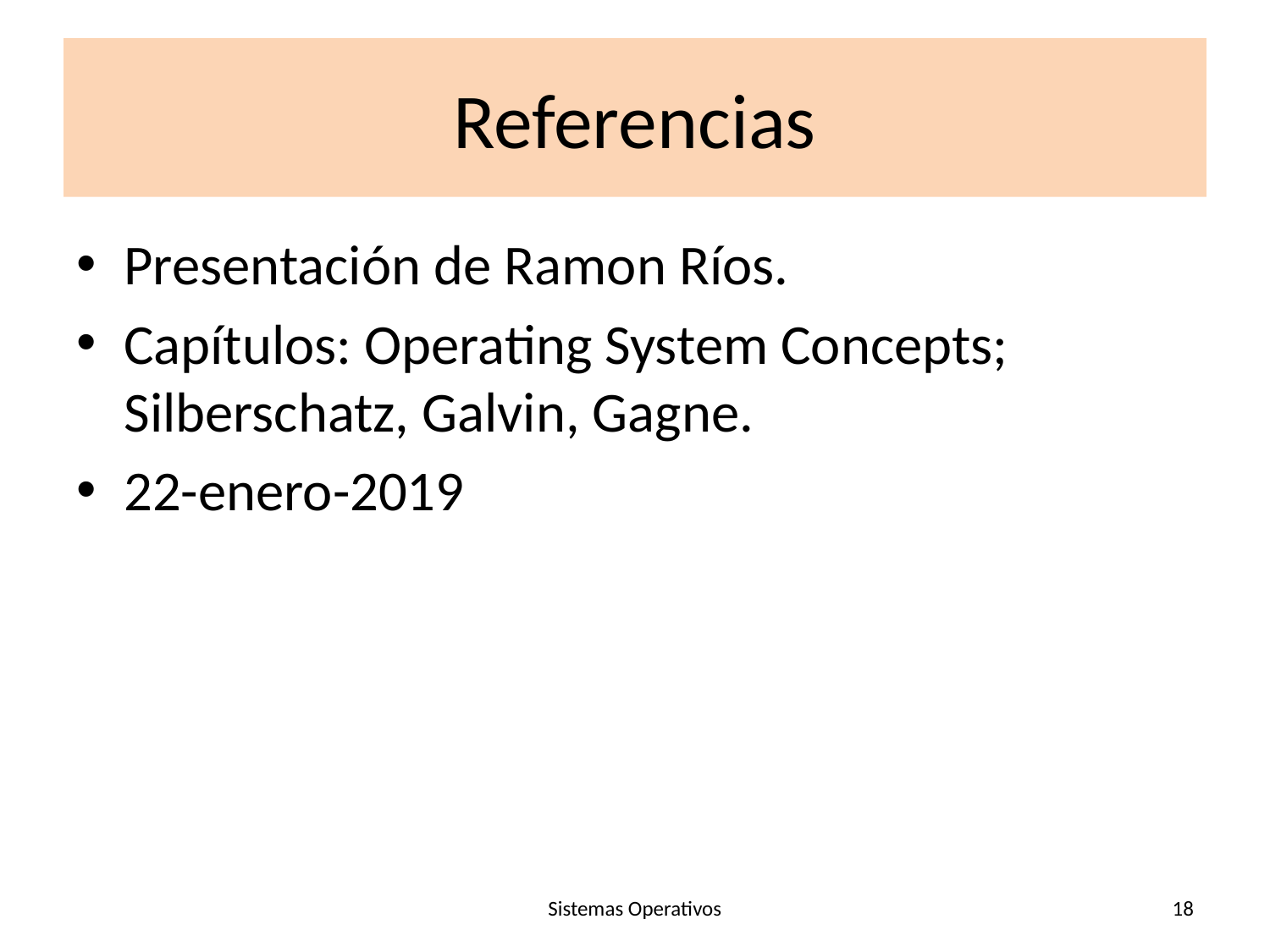

# Referencias
Presentación de Ramon Ríos.
Capítulos: Operating System Concepts; Silberschatz, Galvin, Gagne.
22-enero-2019

Sistemas Operativos
18